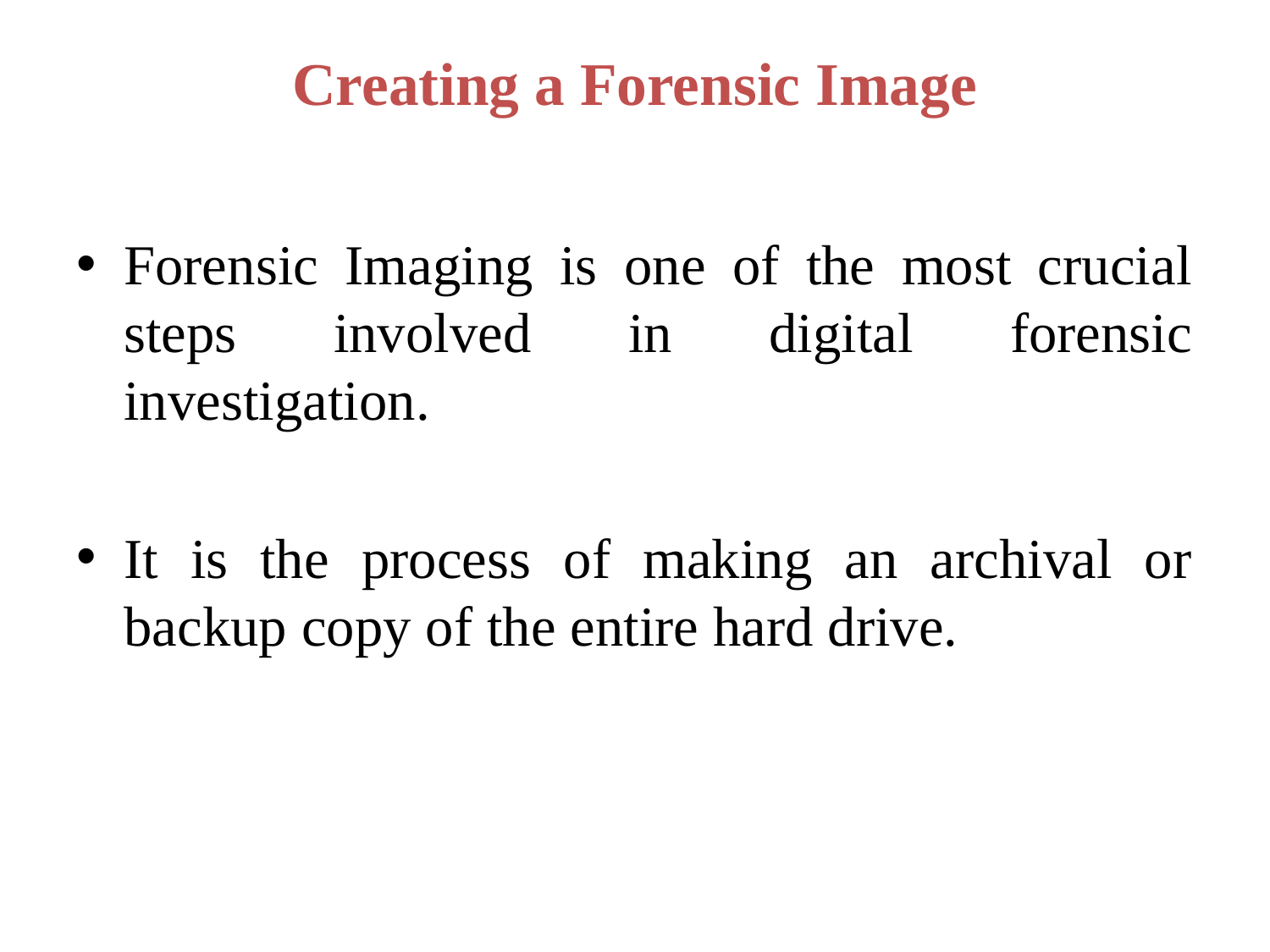

# Creating a Forensic Image
Forensic Imaging is one of the most crucial steps involved in digital forensic investigation.

It is the process of making an archival or backup copy of the entire hard drive.